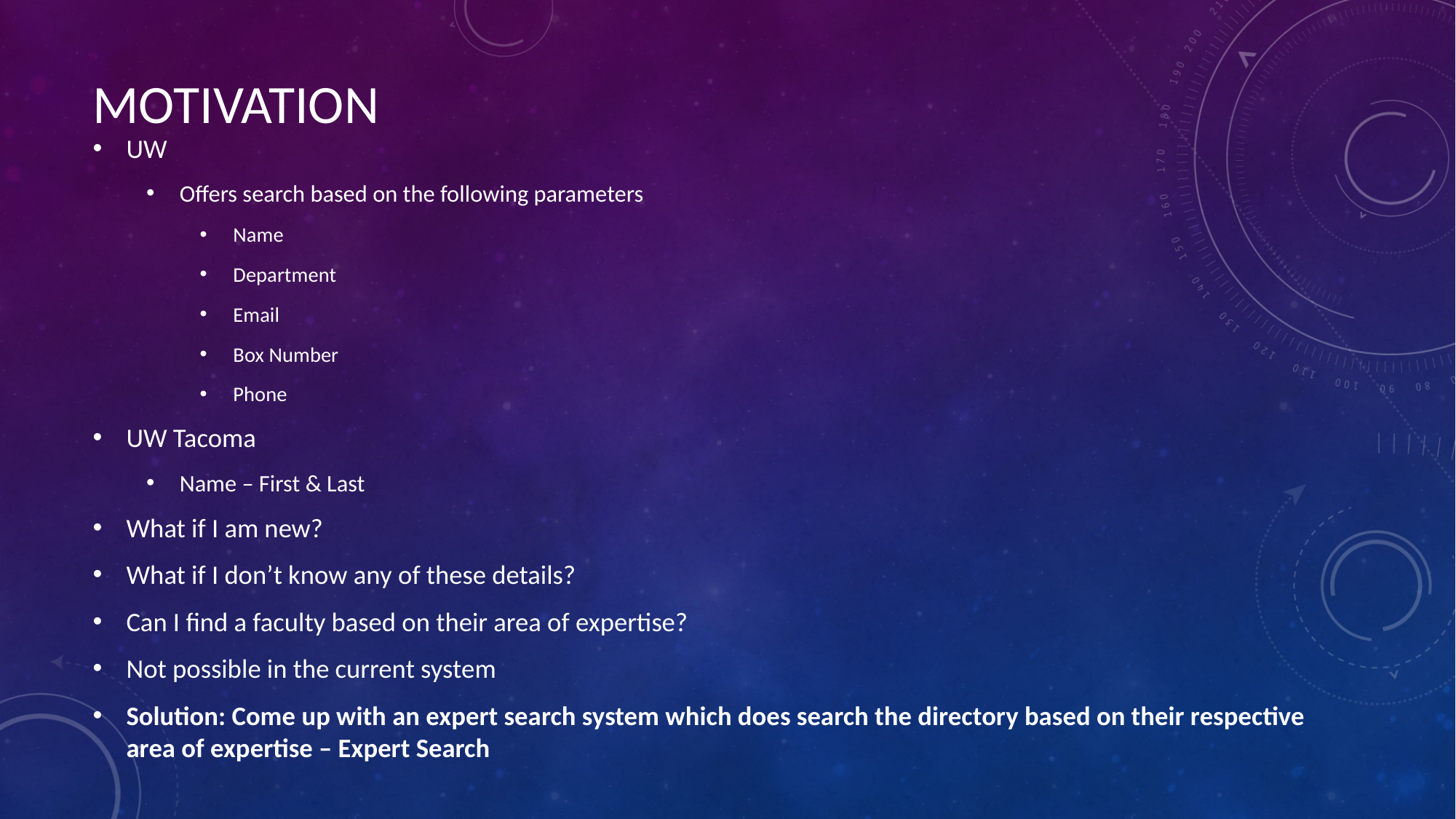

# motivation
UW
Offers search based on the following parameters
Name
Department
Email
Box Number
Phone
UW Tacoma
Name – First & Last
What if I am new?
What if I don’t know any of these details?
Can I find a faculty based on their area of expertise?
Not possible in the current system
Solution: Come up with an expert search system which does search the directory based on their respective area of expertise – Expert Search